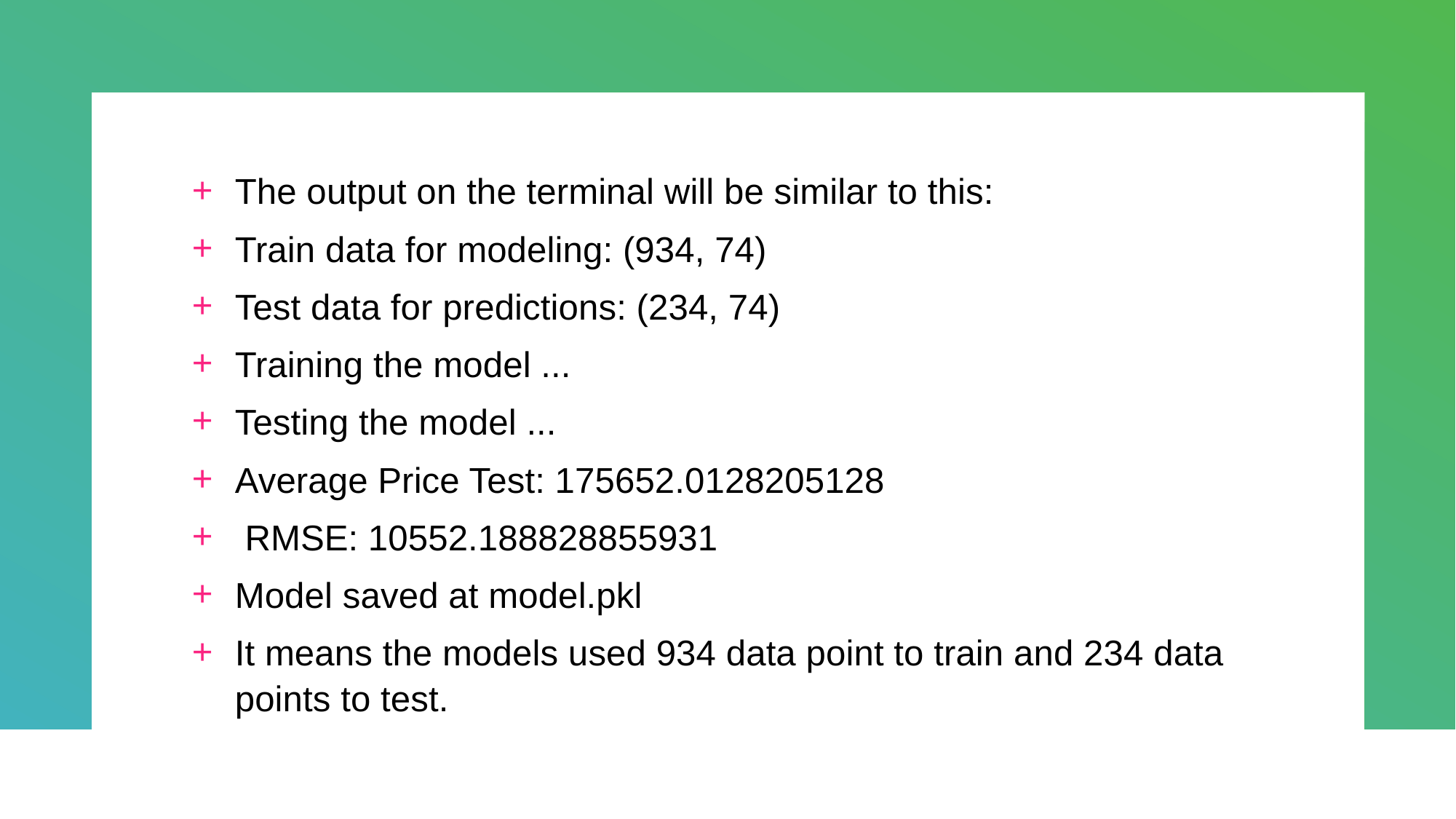

The output on the terminal will be similar to this:
Train data for modeling: (934, 74)
Test data for predictions: (234, 74)
Training the model ...
Testing the model ...
Average Price Test: 175652.0128205128
 RMSE: 10552.188828855931
Model saved at model.pkl
It means the models used 934 data point to train and 234 data points to test.